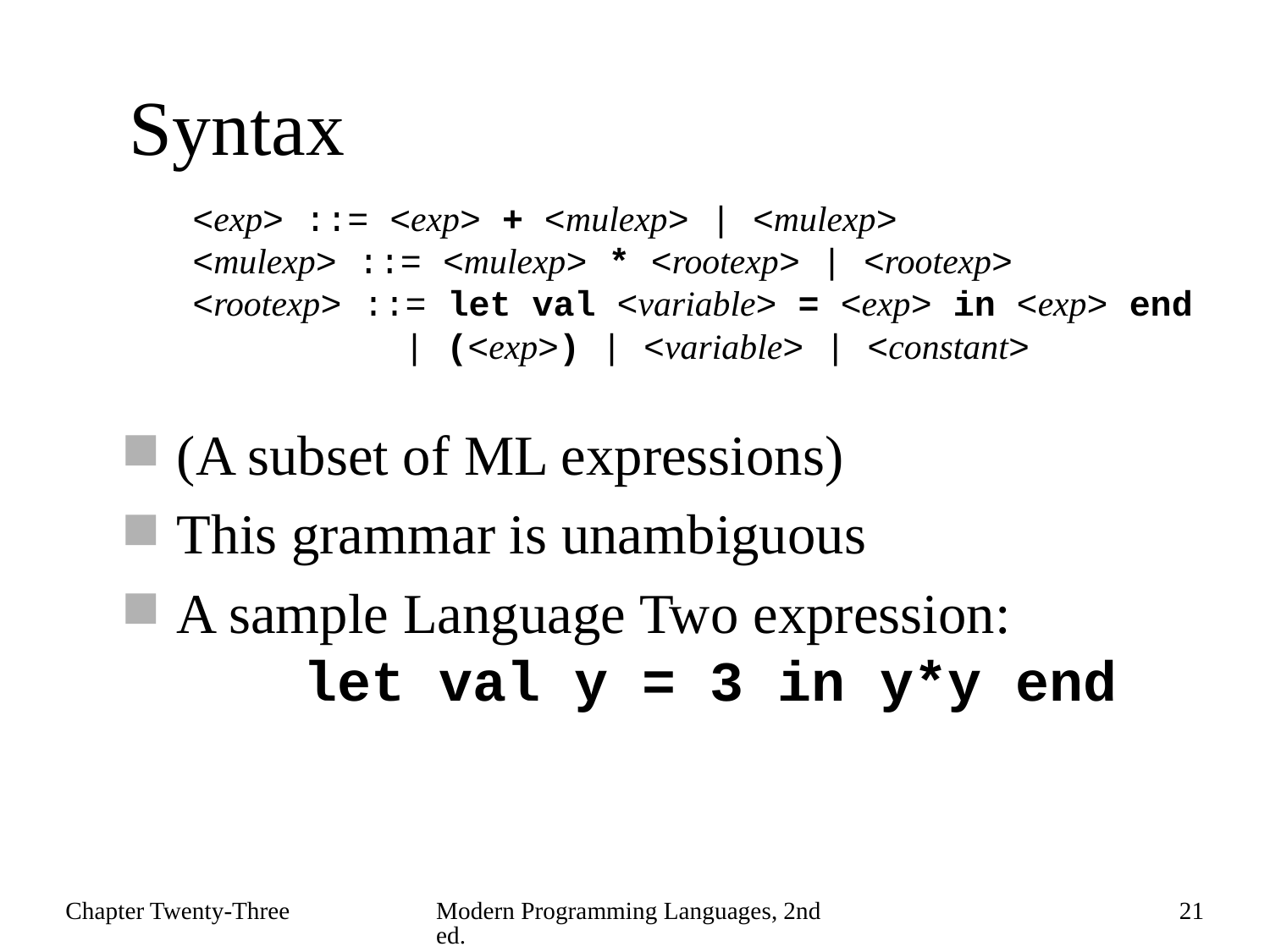

# Syntax
<exp> ::= <exp> + <mulexp> | <mulexp>
<mulexp> ::= <mulexp> * <rootexp> | <rootexp>
<rootexp> ::= let val <variable> = <exp> in <exp> end
          | (<exp>) | <variable> | <constant>
(A subset of ML expressions)
This grammar is unambiguous
A sample Language Two expression:
	let val y = 3 in y*y end
Chapter Twenty-Three
Modern Programming Languages, 2nd ed.
21